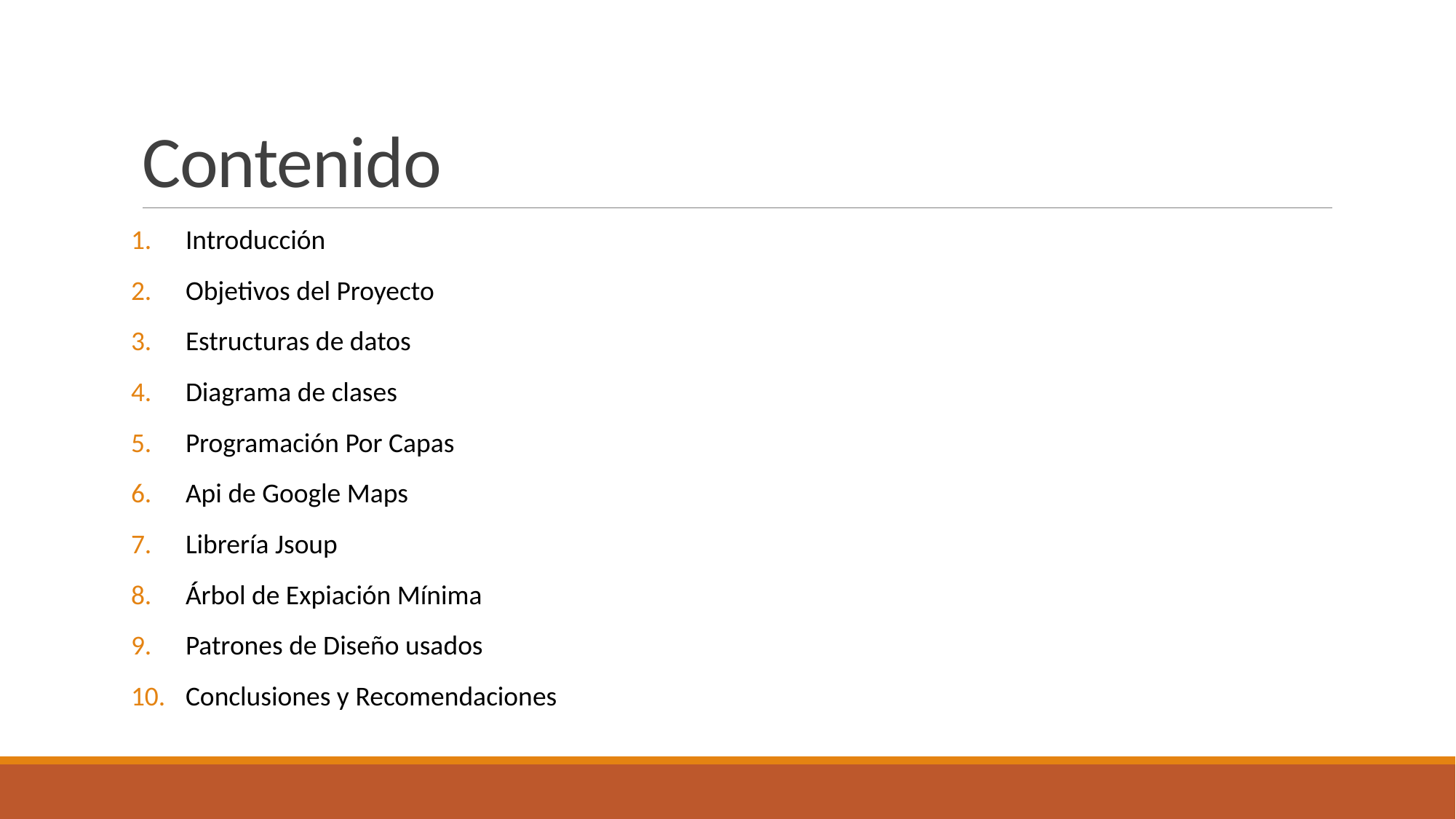

# Contenido
Introducción
Objetivos del Proyecto
Estructuras de datos
Diagrama de clases
Programación Por Capas
Api de Google Maps
Librería Jsoup
Árbol de Expiación Mínima
Patrones de Diseño usados
Conclusiones y Recomendaciones